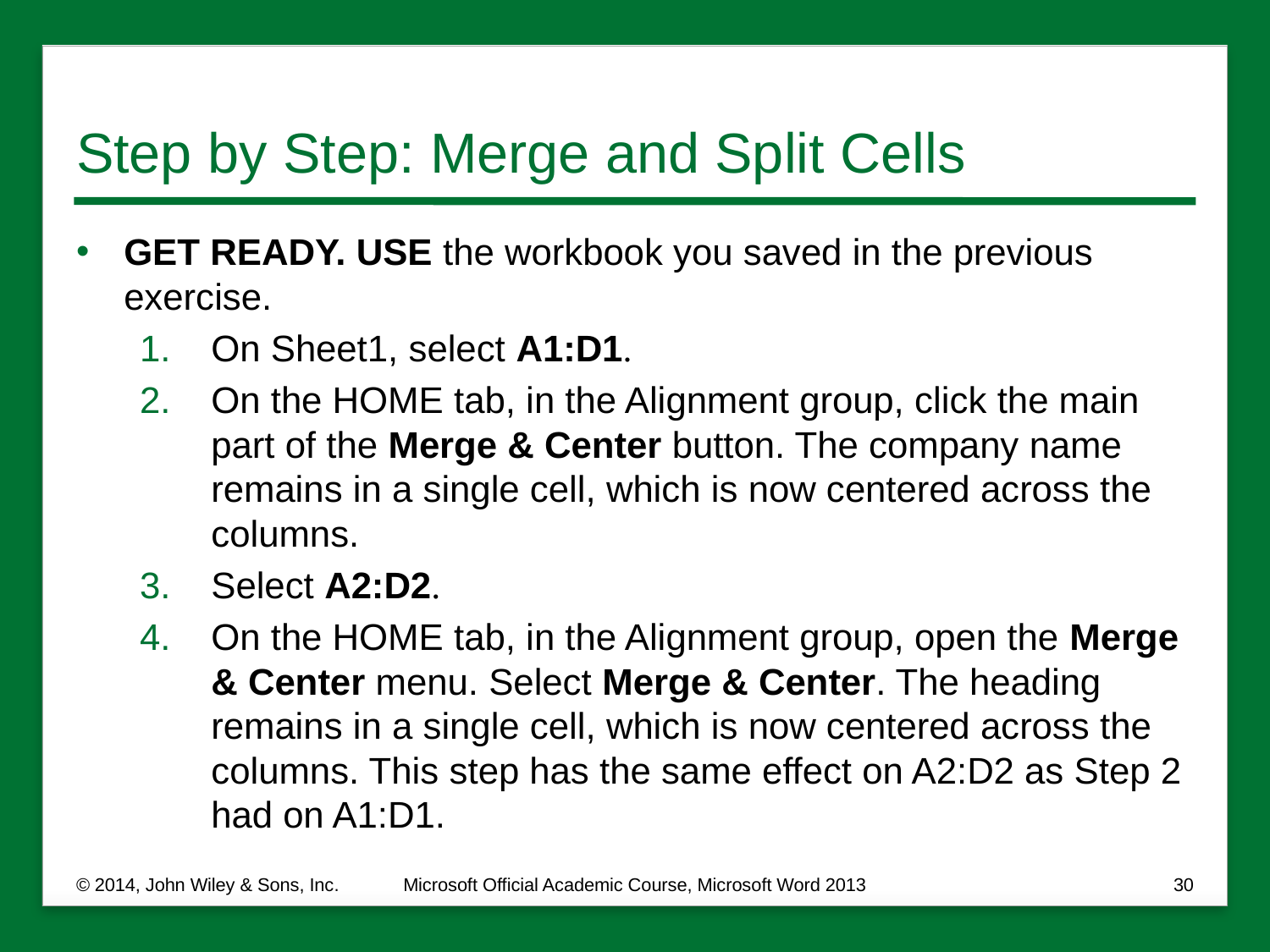

# Step by Step: Merge and Split Cells
GET READY. USE the workbook you saved in the previous exercise.
On Sheet1, select A1:D1.
On the HOME tab, in the Alignment group, click the main part of the Merge & Center button. The company name remains in a single cell, which is now centered across the columns.
Select A2:D2.
On the HOME tab, in the Alignment group, open the Merge & Center menu. Select Merge & Center. The heading remains in a single cell, which is now centered across the columns. This step has the same effect on A2:D2 as Step 2 had on A1:D1.

© 2014, John Wiley & Sons, Inc.
Microsoft Official Academic Course, Microsoft Word 2013
30